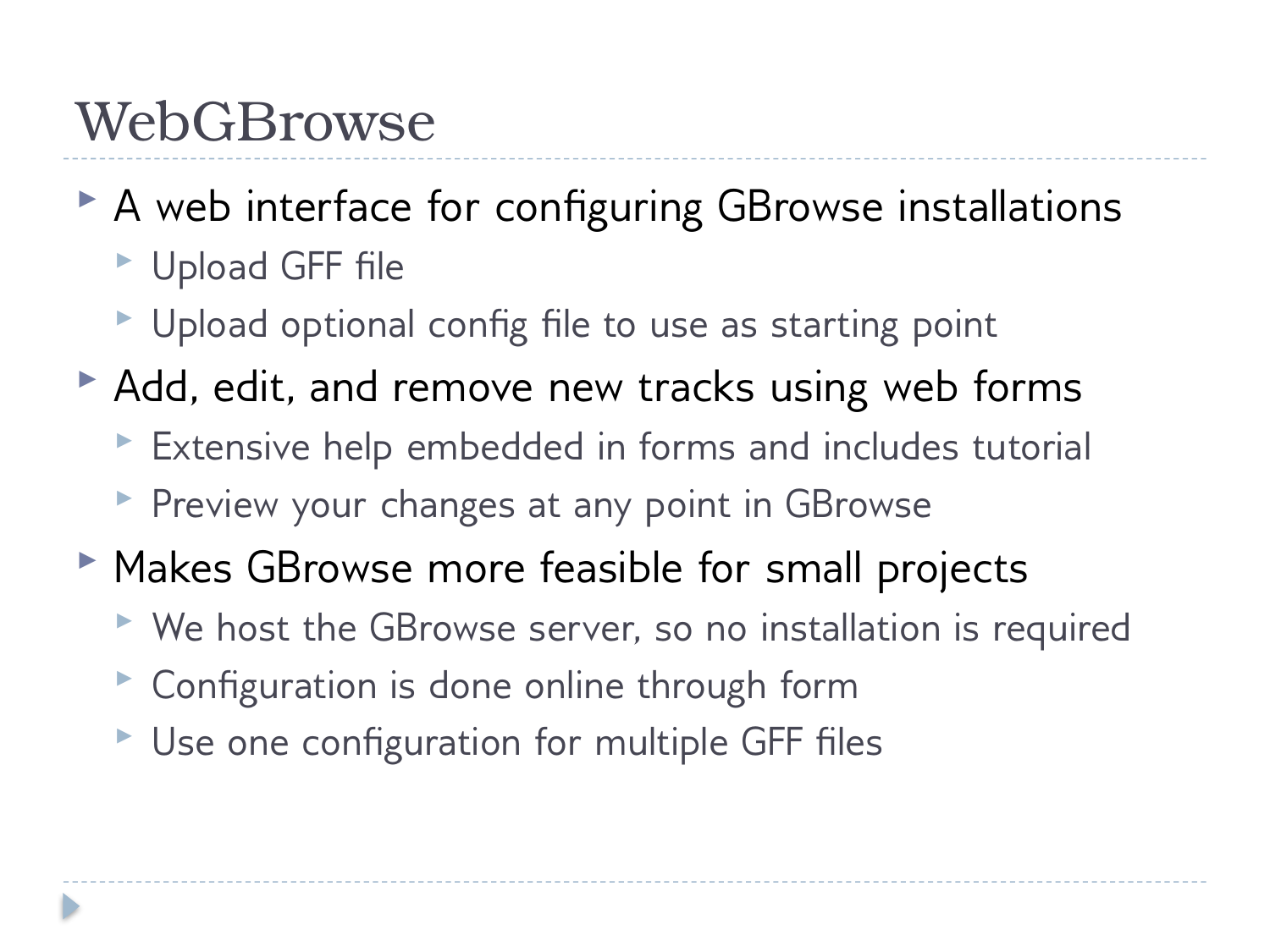

# WebGBrowse
A web interface for configuring GBrowse installations
Upload GFF file
Upload optional config file to use as starting point
Add, edit, and remove new tracks using web forms
Extensive help embedded in forms and includes tutorial
Preview your changes at any point in GBrowse
Makes GBrowse more feasible for small projects
We host the GBrowse server, so no installation is required
Configuration is done online through form
Use one configuration for multiple GFF files